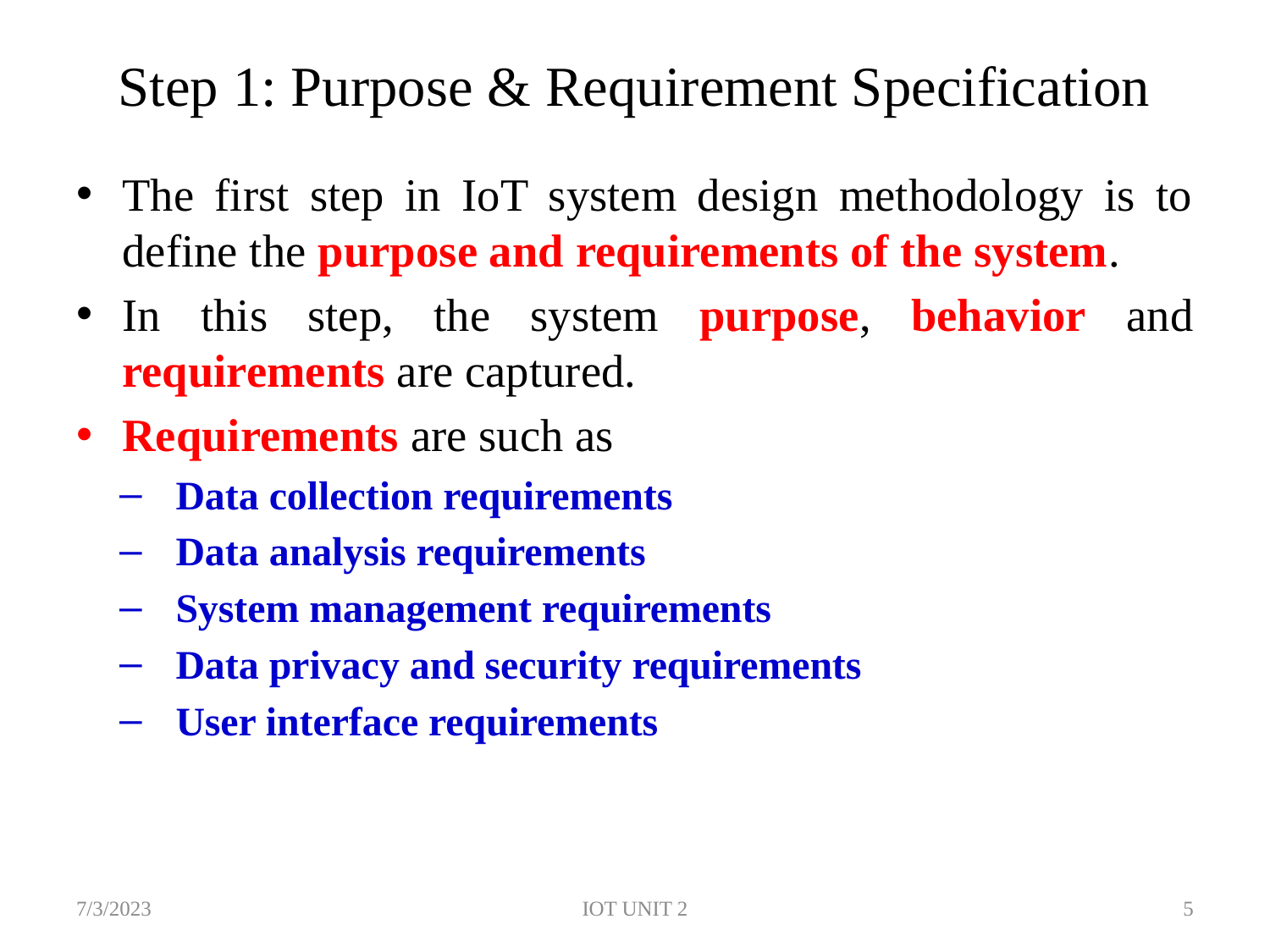

# Step 1: Purpose & Requirement Specification
The first step in IoT system design methodology is to define the purpose and requirements of the system.
In this step, the system purpose, behavior and requirements are captured.
Requirements are such as
Data collection requirements
Data analysis requirements
System management requirements
Data privacy and security requirements
User interface requirements
7/3/2023
IOT UNIT 2
5